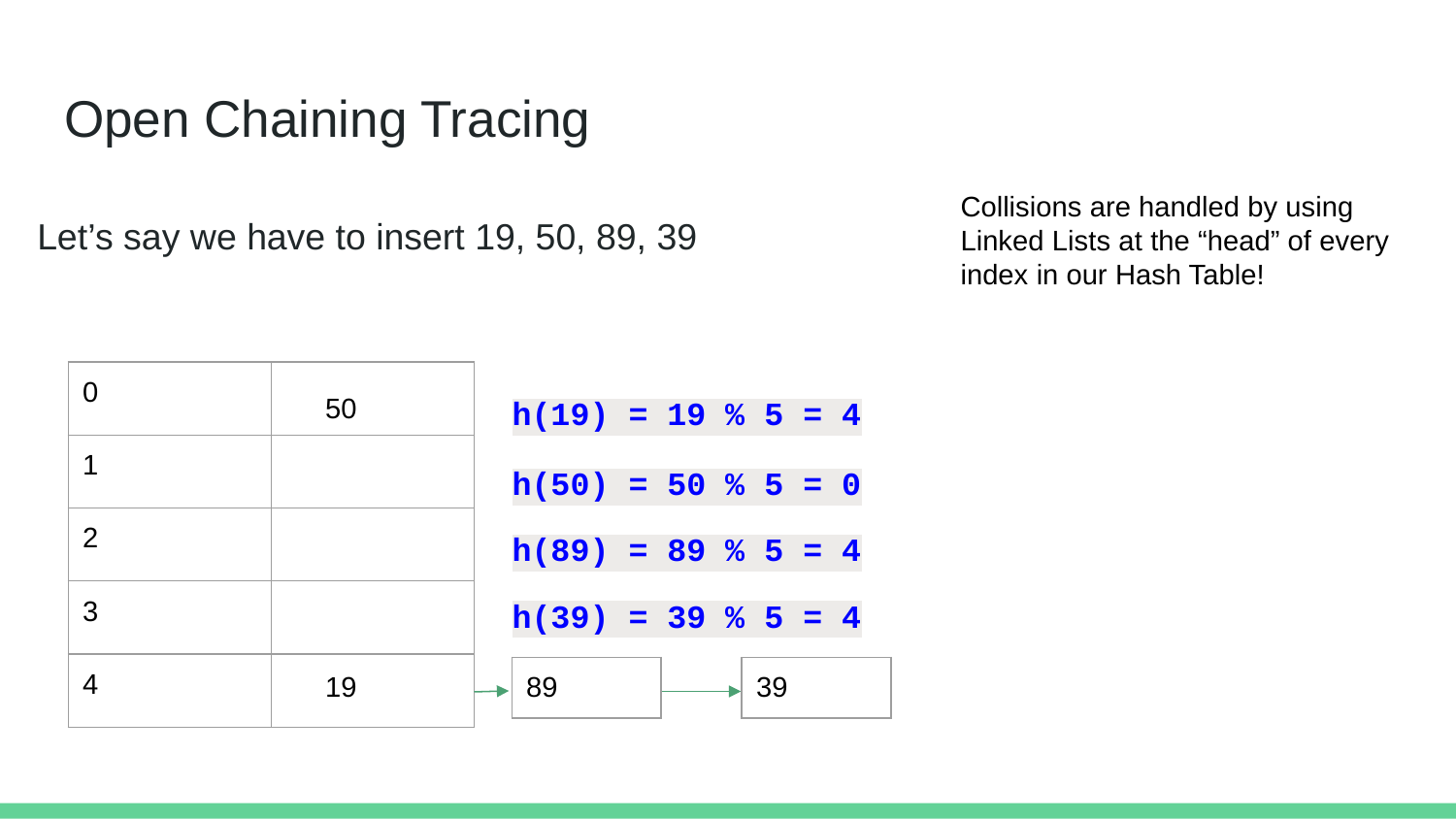

# Open Chaining Tracing

Collisions are handled by using Linked Lists at the “head” of every index in our Hash Table!
Let’s say we have to insert 19, 50, 89, 39

| 0 |  |
| --- | --- |
| 1 |  |
| 2 |  |
| 3 |  |
| 4 |  |
50
h(19) = 19 % 5 = 4
h(50) = 50 % 5 = 0
h(89) = 89 % 5 = 4
h(39) = 39 % 5 = 4
19
| 89 |
| --- |
| 39 |
| --- |